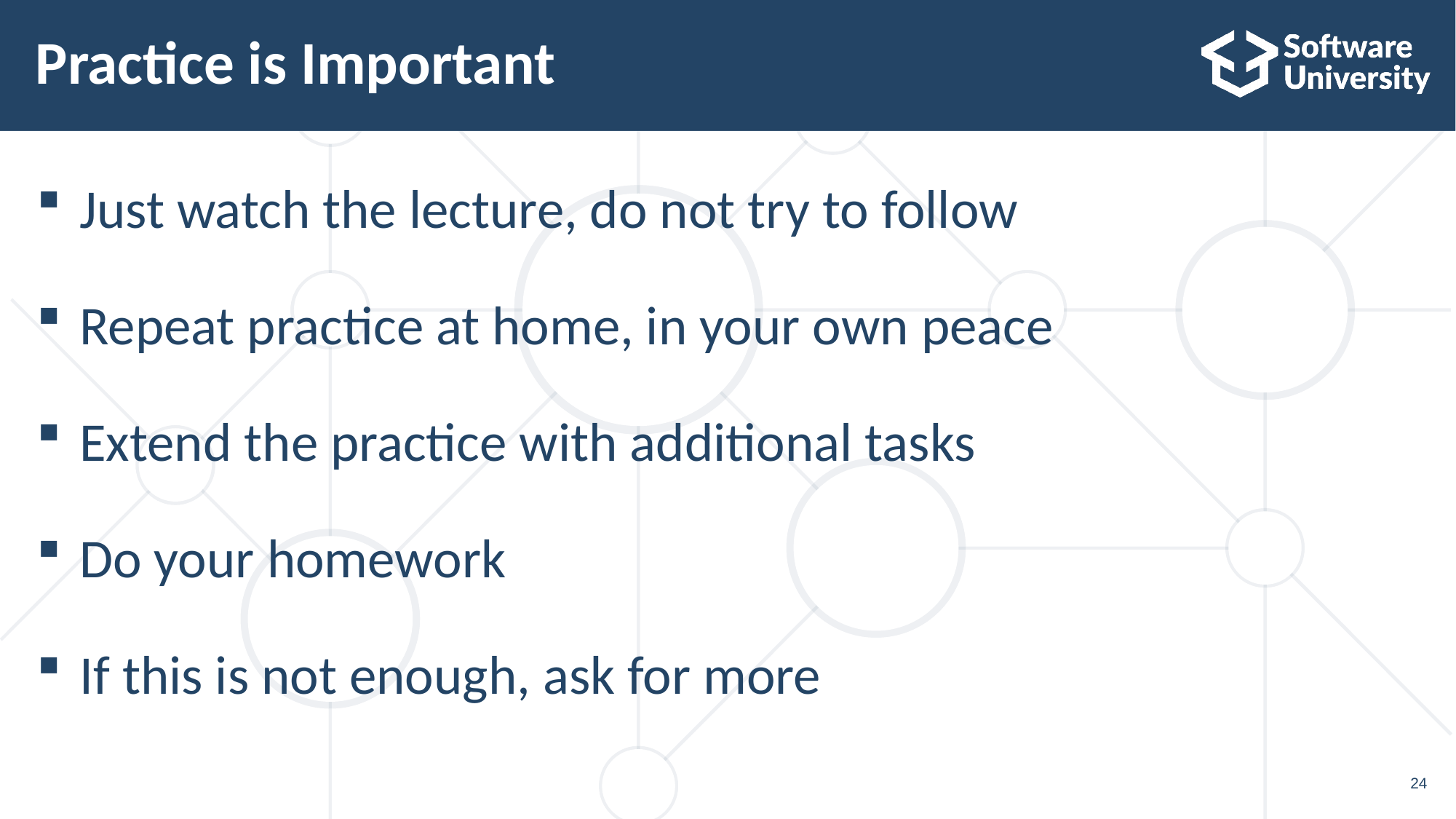

# Practice is Important
Just watch the lecture, do not try to follow
Repeat practice at home, in your own peace
Extend the practice with additional tasks
Do your homework
If this is not enough, ask for more
24